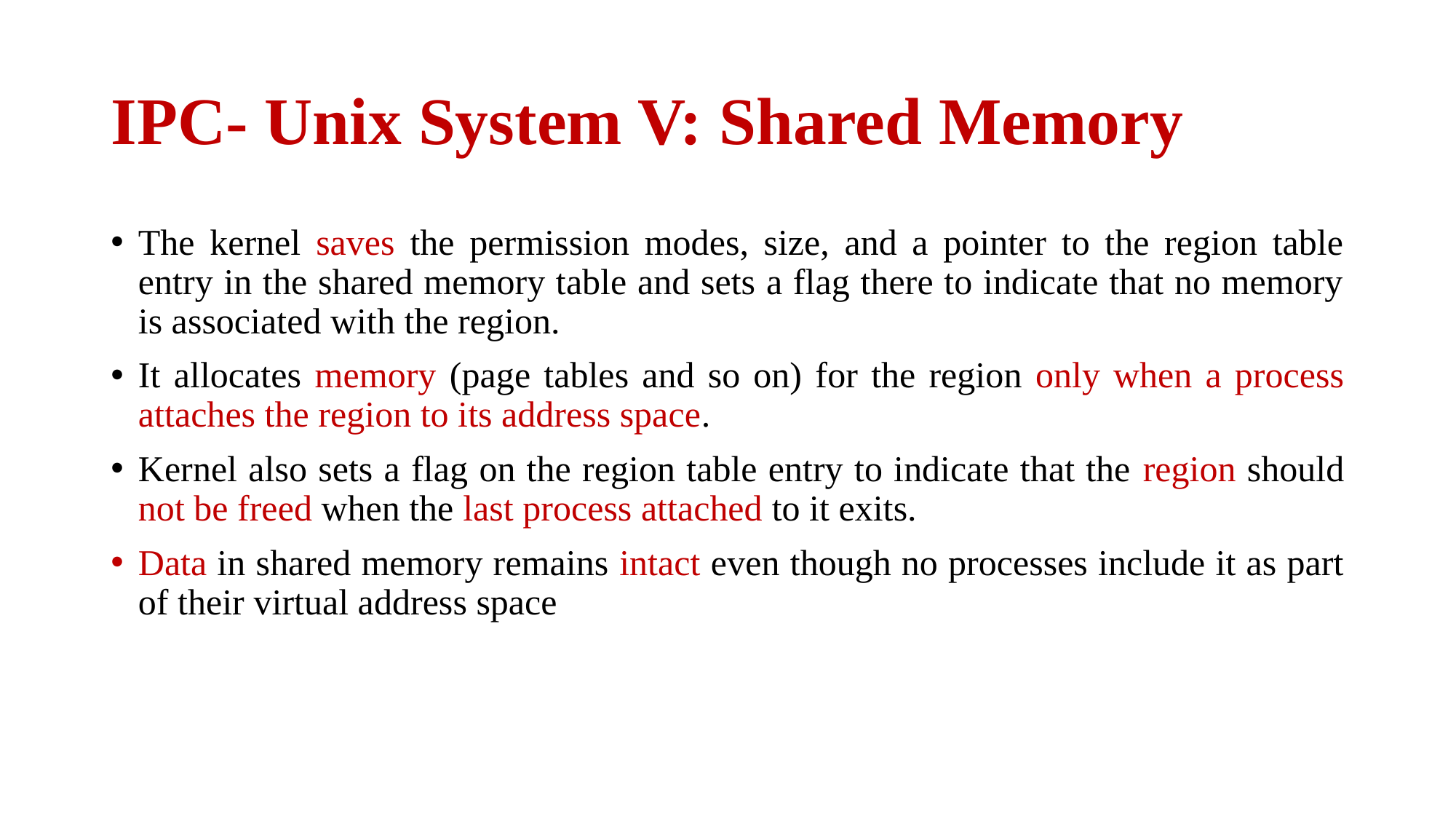

# IPC- Unix System V: Shared Memory
The kernel saves the permission modes, size, and a pointer to the region table entry in the shared memory table and sets a flag there to indicate that no memory is associated with the region.
It allocates memory (page tables and so on) for the region only when a process attaches the region to its address space.
Kernel also sets a flag on the region table entry to indicate that the region should not be freed when the last process attached to it exits.
Data in shared memory remains intact even though no processes include it as part of their virtual address space